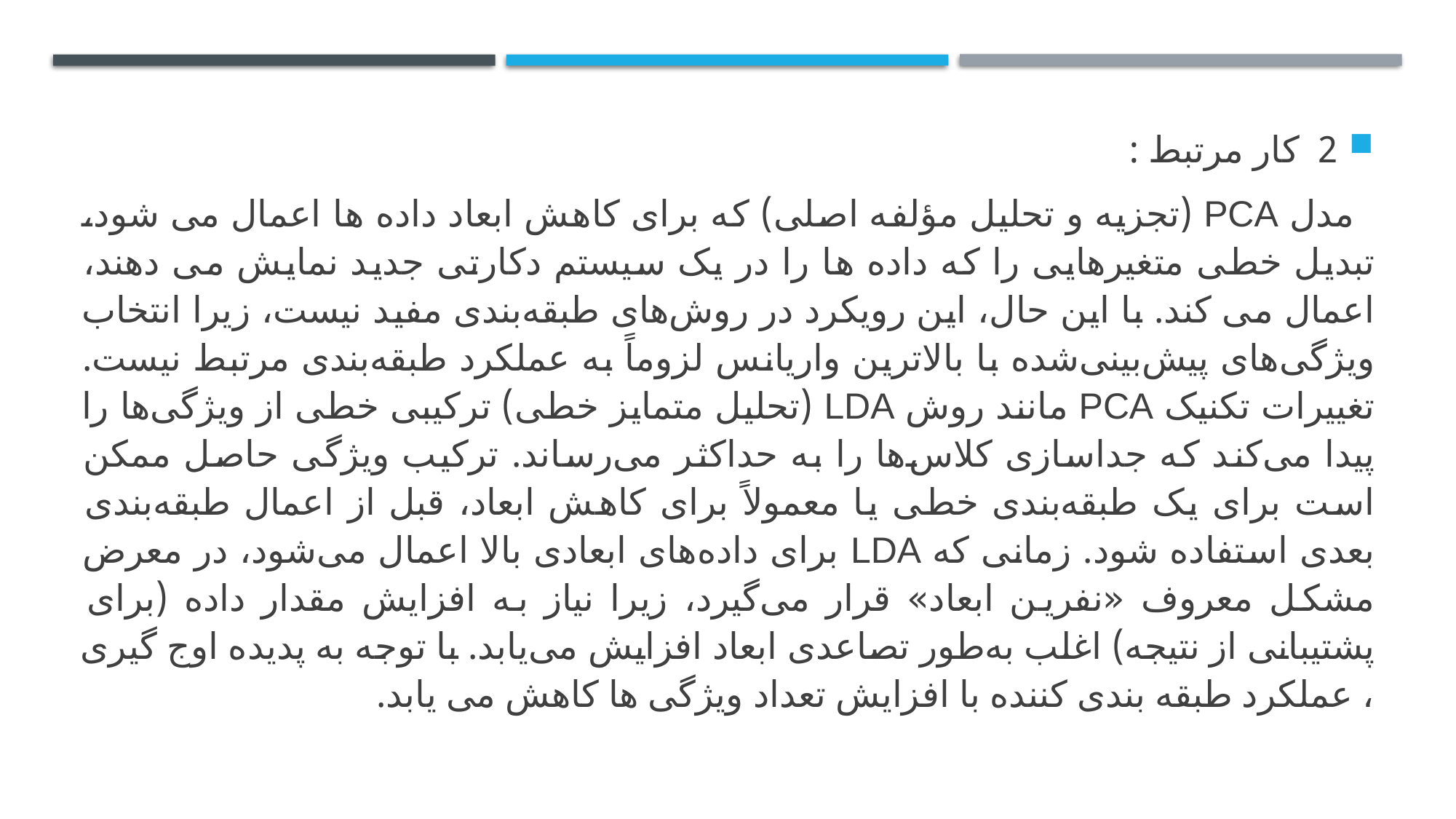

2  کار مرتبط :
  مدل PCA (تجزیه و تحلیل مؤلفه اصلی) که برای کاهش ابعاد داده ها اعمال می شود، تبدیل خطی متغیرهایی را که داده ها را در یک سیستم دکارتی جدید نمایش می دهند، اعمال می کند. با این حال، این رویکرد در روش‌های طبقه‌بندی مفید نیست، زیرا انتخاب ویژگی‌های پیش‌بینی‌شده با بالاترین واریانس لزوماً به عملکرد طبقه‌بندی مرتبط نیست. تغییرات تکنیک PCA مانند روش LDA (تحلیل متمایز خطی) ترکیبی خطی از ویژگی‌ها را پیدا می‌کند که جداسازی کلاس‌ها را به حداکثر می‌رساند. ترکیب ویژگی حاصل ممکن است برای یک طبقه‌بندی خطی یا معمولاً برای کاهش ابعاد، قبل از اعمال طبقه‌بندی بعدی استفاده شود. زمانی که LDA برای داده‌های ابعادی بالا اعمال می‌شود، در معرض مشکل معروف «نفرین ابعاد» قرار می‌گیرد، زیرا نیاز به افزایش مقدار داده (برای پشتیبانی از نتیجه) اغلب به‌طور تصاعدی ابعاد افزایش می‌یابد. با توجه به پدیده اوج گیری ، عملکرد طبقه بندی کننده با افزایش تعداد ویژگی ها کاهش می یابد.